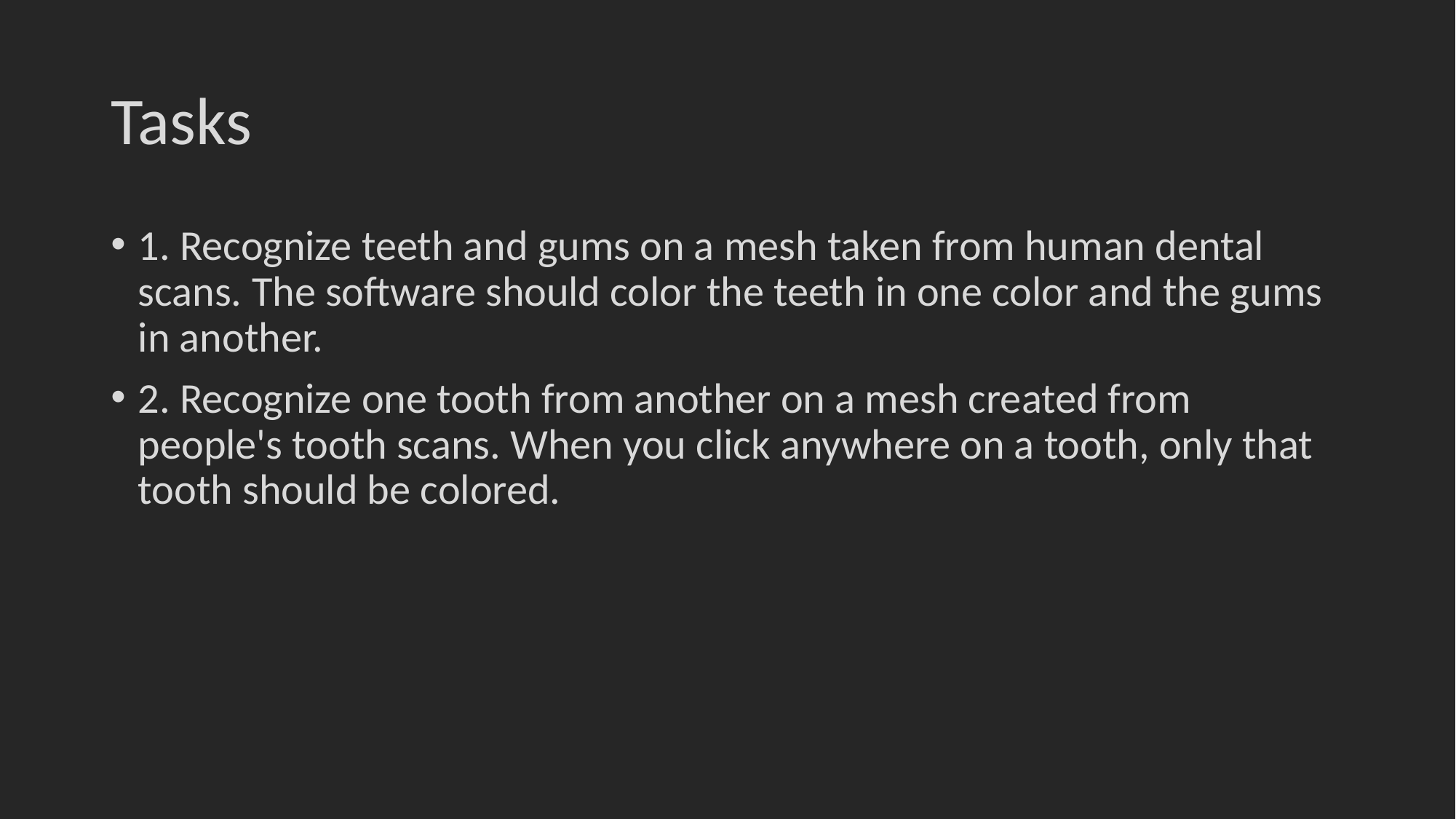

# Tasks
1. Recognize teeth and gums on a mesh taken from human dental scans. The software should color the teeth in one color and the gums in another.
2. Recognize one tooth from another on a mesh created from people's tooth scans. When you click anywhere on a tooth, only that tooth should be colored.